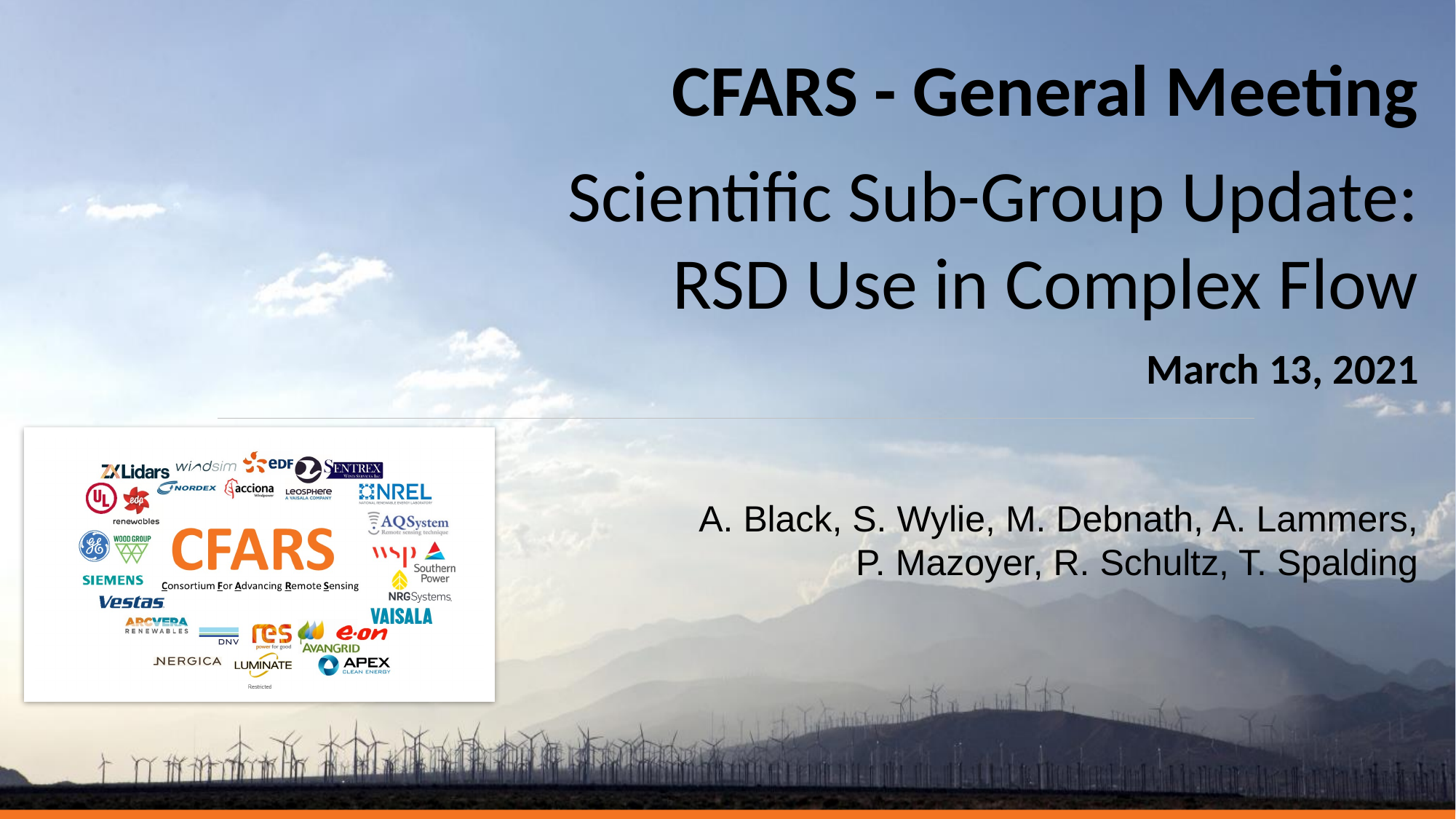

CFARS - General Meeting
Scientific Sub-Group Update:
RSD Use in Complex Flow
March 13, 2021

A. Black, S. Wylie, M. Debnath, A. Lammers, P. Mazoyer, R. Schultz, T. Spalding